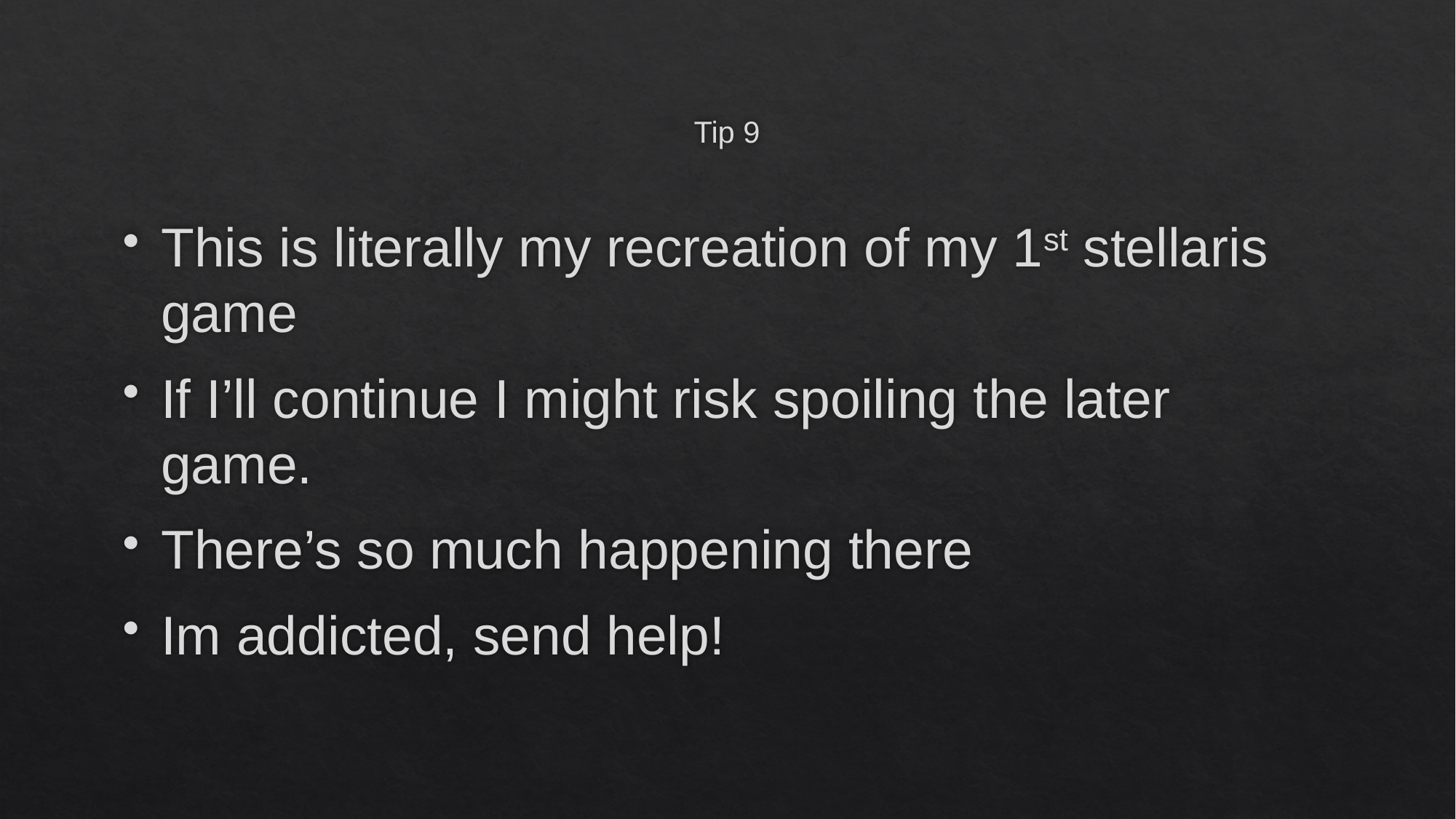

# Tip 9
This is literally my recreation of my 1st stellaris game
If I’ll continue I might risk spoiling the later game.
There’s so much happening there
Im addicted, send help!